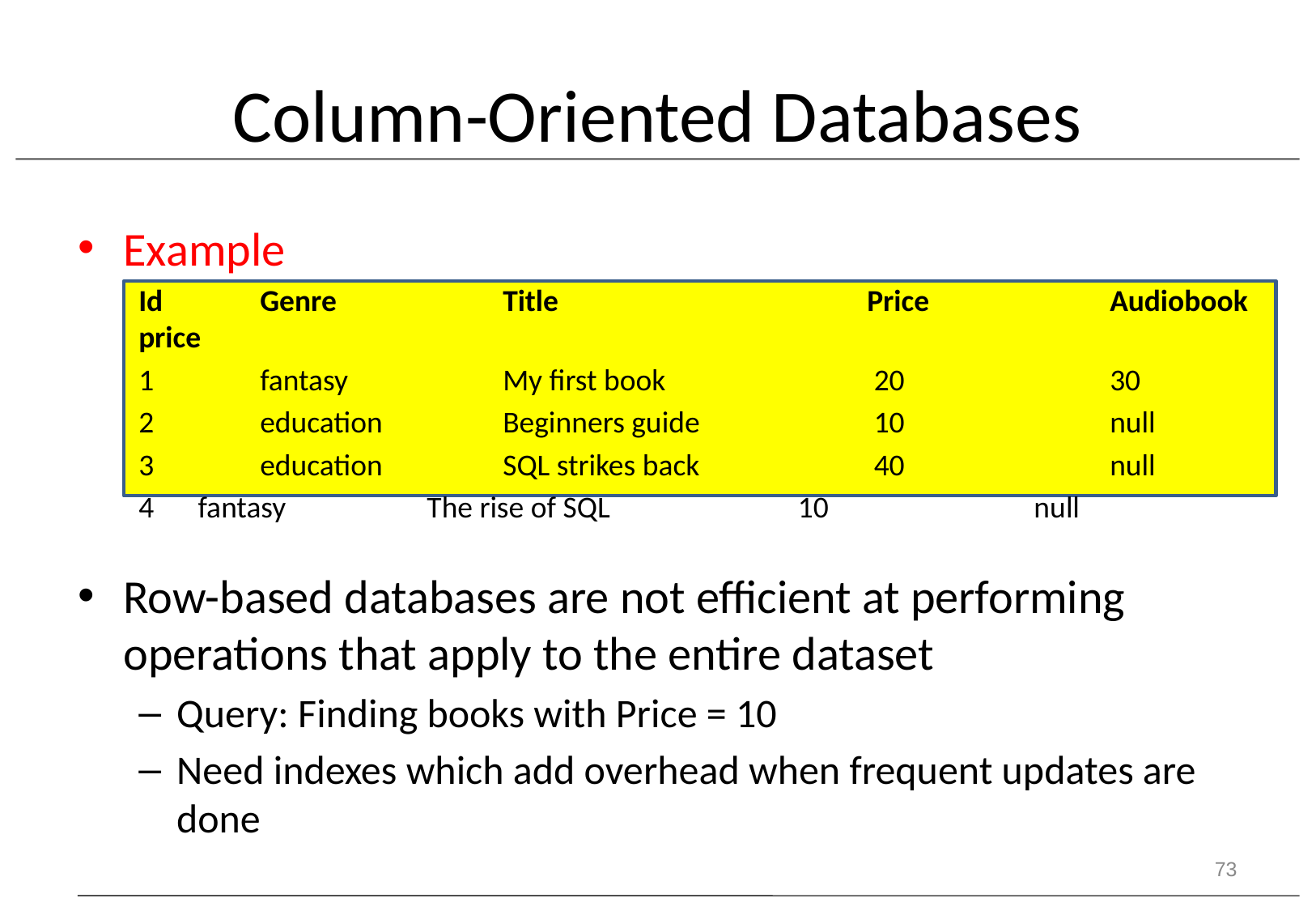

# Column-Oriented Databases
Example
Id	Genre		Title			Price		Audiobook price
1	fantasy		My first book		 20		30
2	education	Beginners guide		 10		null
3	education	SQL strikes back 		 40		null
  fantasy		The rise of SQL		 10		null
Row-based databases are not efficient at performing operations that apply to the entire dataset
Query: Finding books with Price = 10
Need indexes which add overhead when frequent updates are done

73